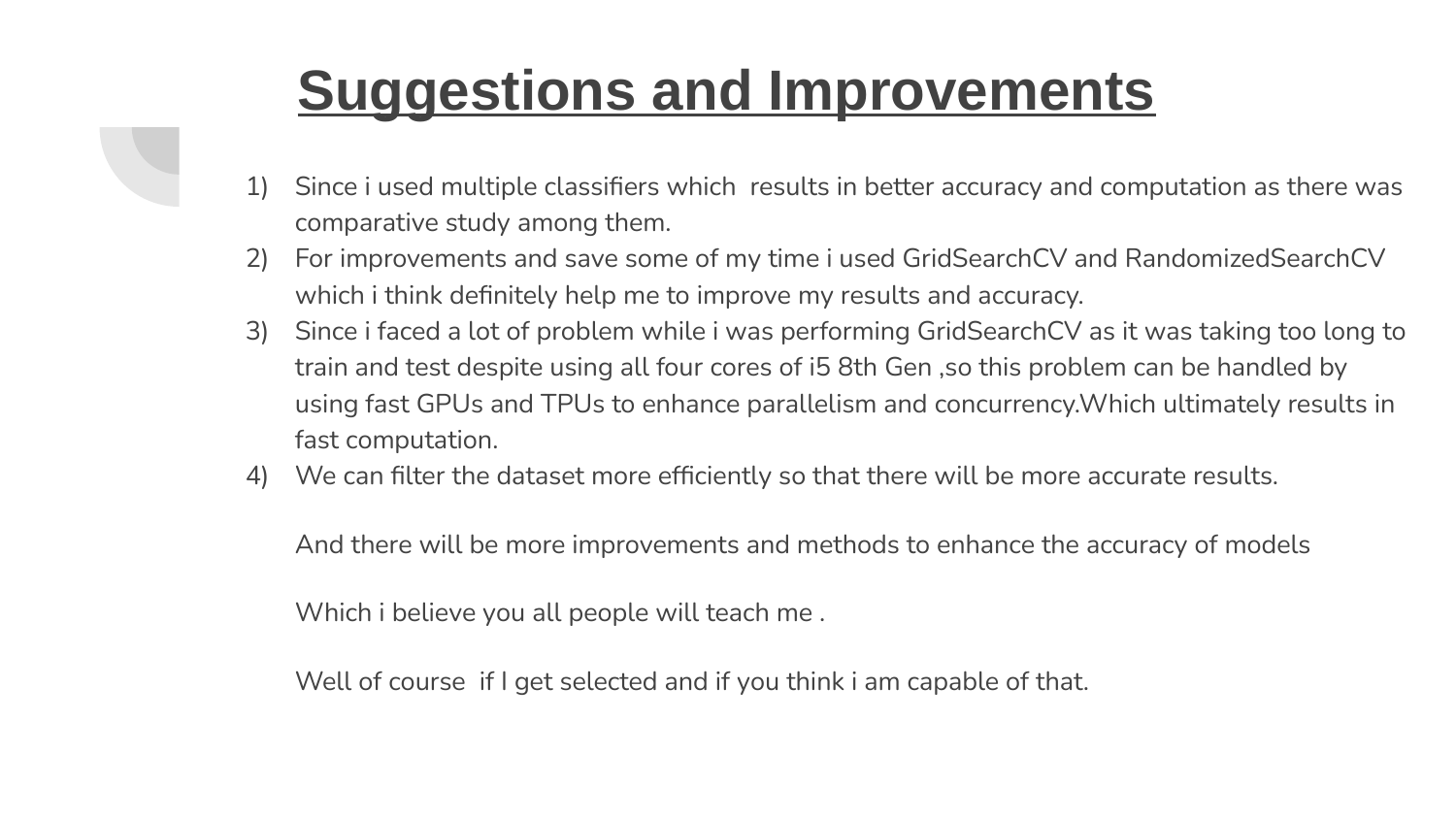

# Suggestions and Improvements
Since i used multiple classifiers which  results in better accuracy and computation as there was comparative study among them.
For improvements and save some of my time i used GridSearchCV and RandomizedSearchCV which i think definitely help me to improve my results and accuracy.
Since i faced a lot of problem while i was performing GridSearchCV as it was taking too long to train and test despite using all four cores of i5 8th Gen ,so this problem can be handled by using fast GPUs and TPUs to enhance parallelism and concurrency.Which ultimately results in fast computation.
We can filter the dataset more efficiently so that there will be more accurate results.
And there will be more improvements and methods to enhance the accuracy of models
Which i believe you all people will teach me .
Well of course  if I get selected and if you think i am capable of that.